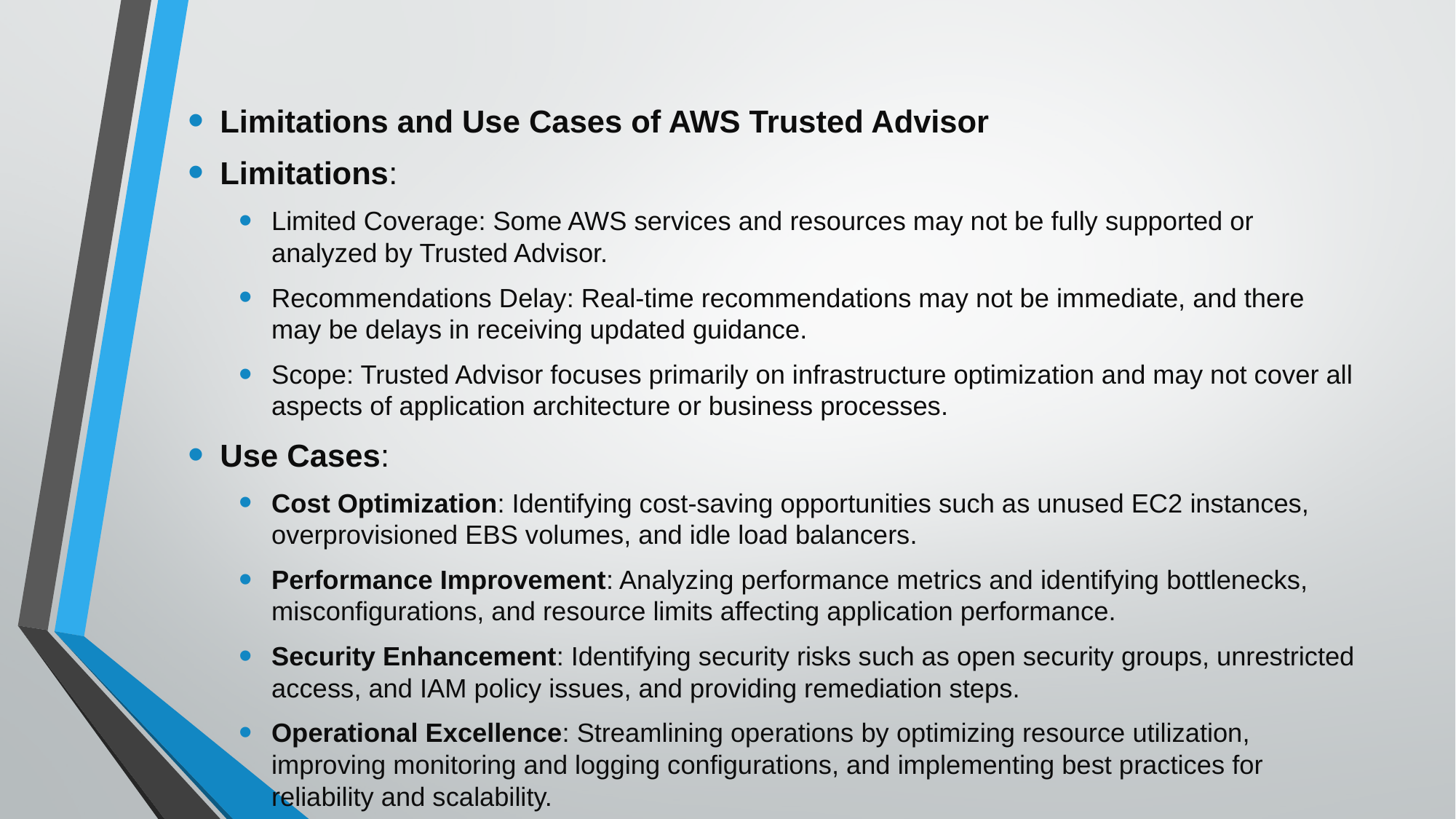

#
Limitations and Use Cases of AWS Trusted Advisor
Limitations:
Limited Coverage: Some AWS services and resources may not be fully supported or analyzed by Trusted Advisor.
Recommendations Delay: Real-time recommendations may not be immediate, and there may be delays in receiving updated guidance.
Scope: Trusted Advisor focuses primarily on infrastructure optimization and may not cover all aspects of application architecture or business processes.
Use Cases:
Cost Optimization: Identifying cost-saving opportunities such as unused EC2 instances, overprovisioned EBS volumes, and idle load balancers.
Performance Improvement: Analyzing performance metrics and identifying bottlenecks, misconfigurations, and resource limits affecting application performance.
Security Enhancement: Identifying security risks such as open security groups, unrestricted access, and IAM policy issues, and providing remediation steps.
Operational Excellence: Streamlining operations by optimizing resource utilization, improving monitoring and logging configurations, and implementing best practices for reliability and scalability.